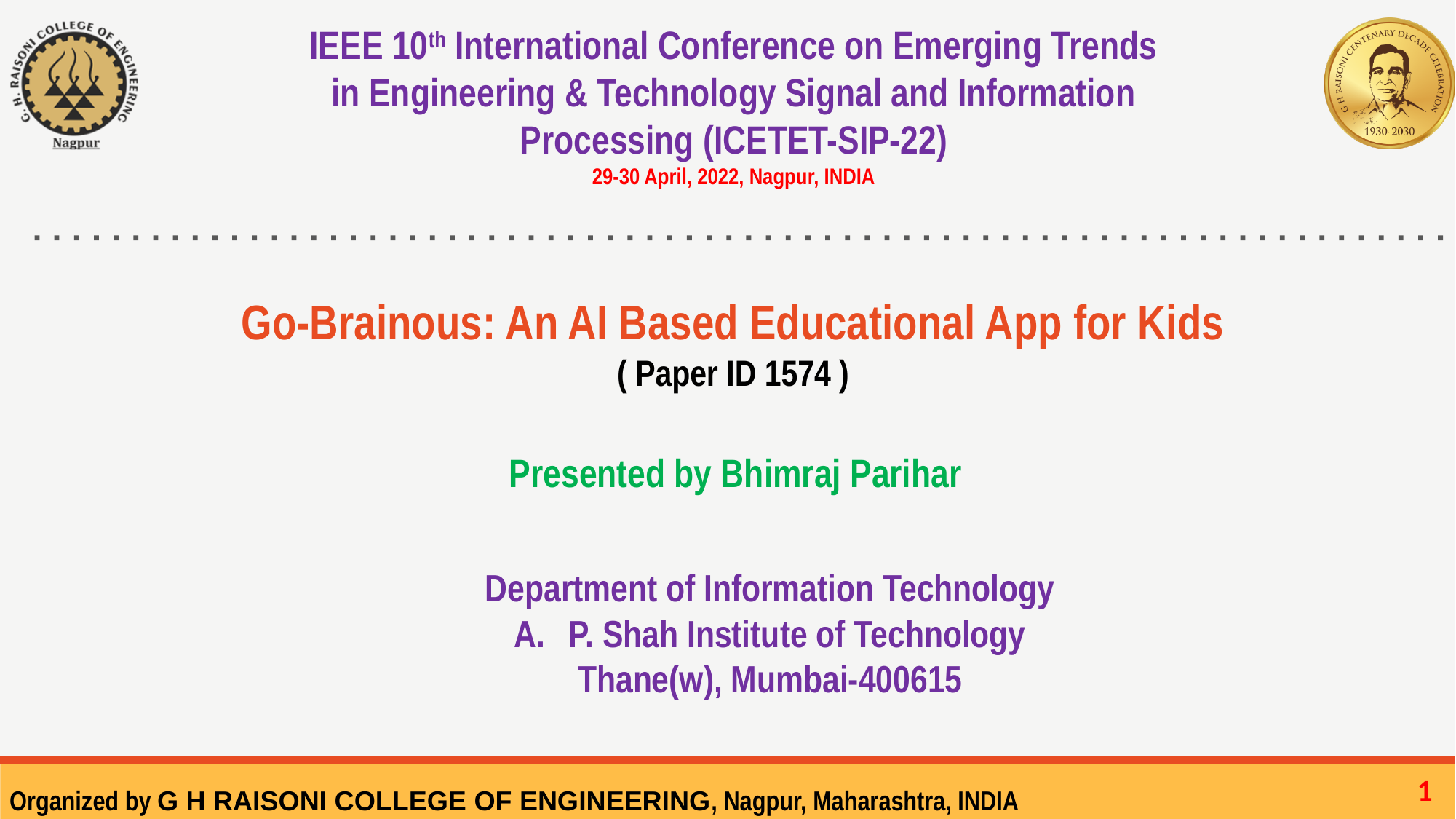

IEEE 10th International Conference on Emerging Trends in Engineering & Technology Signal and Information Processing (ICETET-SIP-22)
29-30 April, 2022, Nagpur, INDIA
Go-Brainous: An AI Based Educational App for Kids
( Paper ID 1574 )
Presented by Bhimraj Parihar

Department of Information Technology
P. Shah Institute of Technology
Thane(w), Mumbai-400615
Organized by G H RAISONI COLLEGE OF ENGINEERING, Nagpur, Maharashtra, INDIA
1